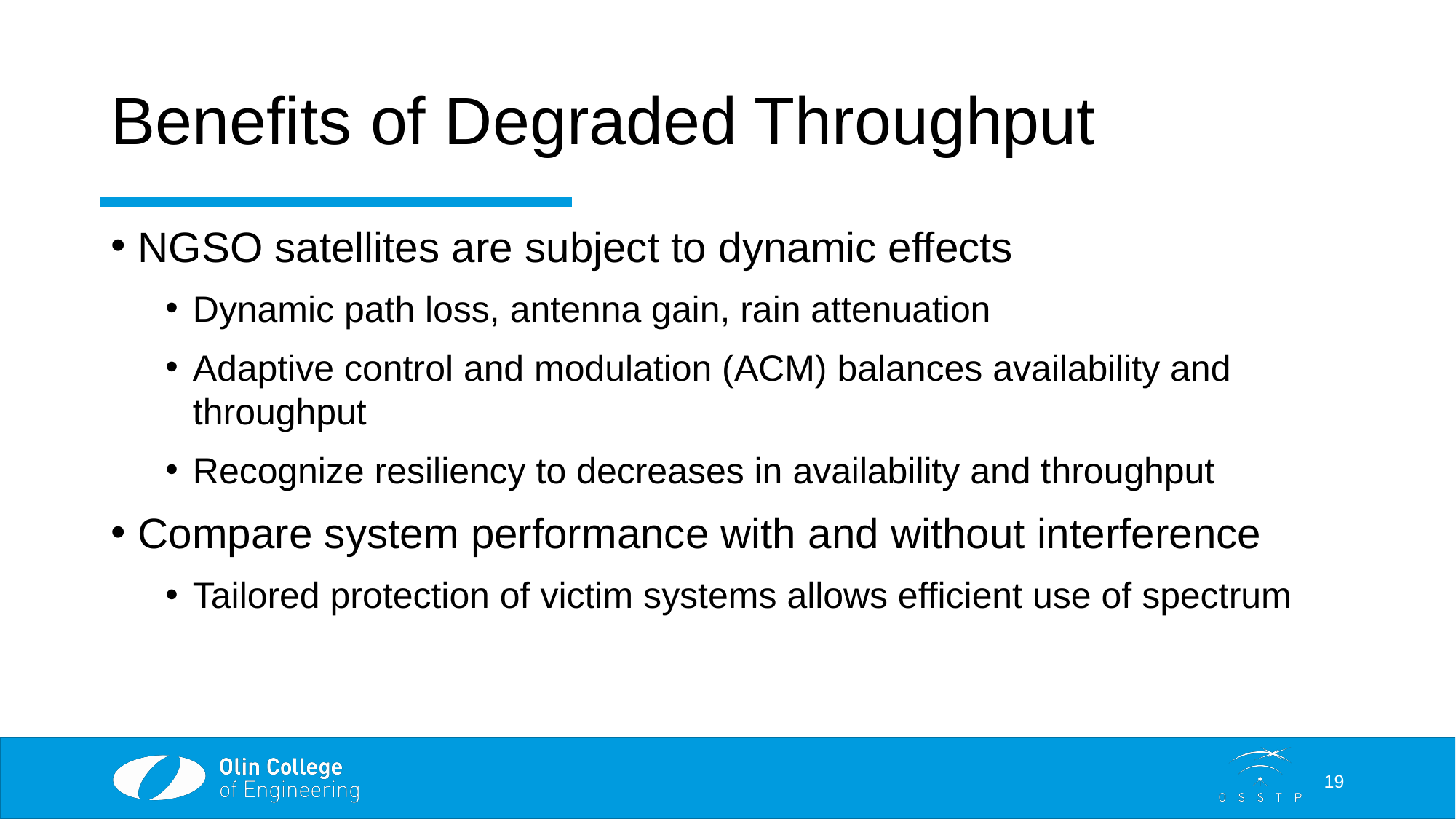

# Benefits of Degraded Throughput
NGSO satellites are subject to dynamic effects
Dynamic path loss, antenna gain, rain attenuation
Adaptive control and modulation (ACM) balances availability and throughput
Recognize resiliency to decreases in availability and throughput
Compare system performance with and without interference
Tailored protection of victim systems allows efficient use of spectrum

19